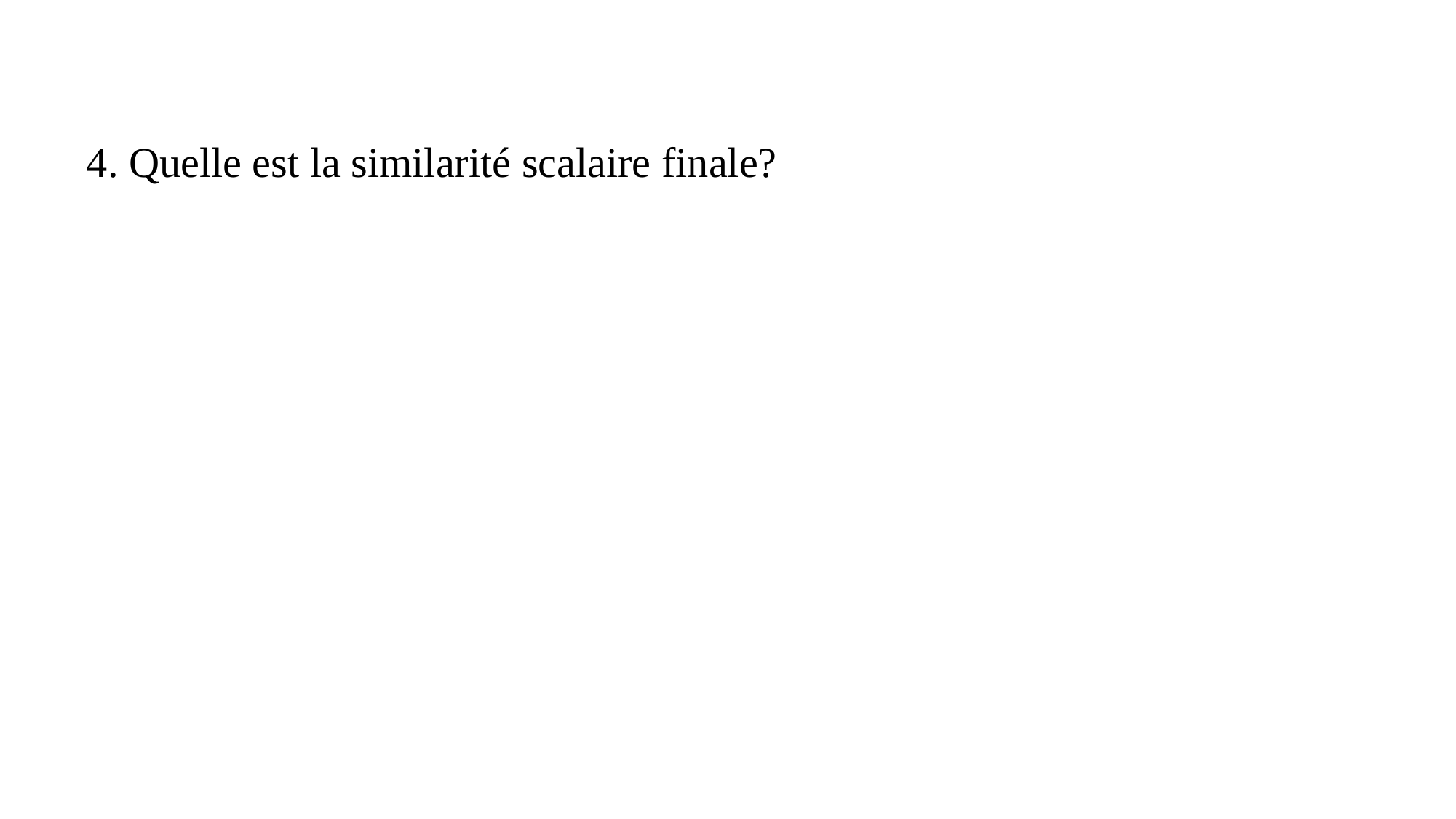

4. Quelle est la similarité scalaire finale?